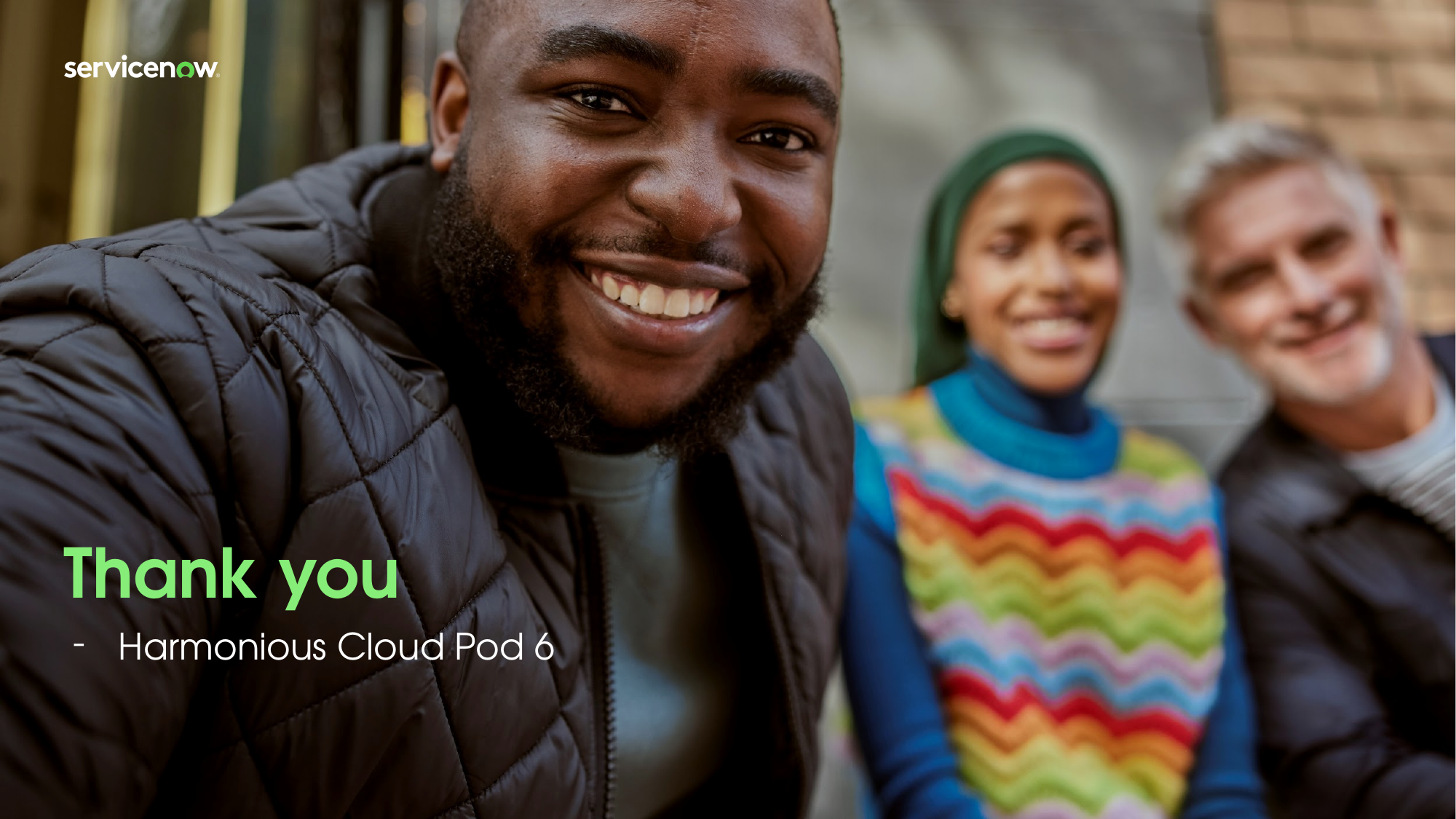

# Thank you
Harmonious Cloud Pod 6